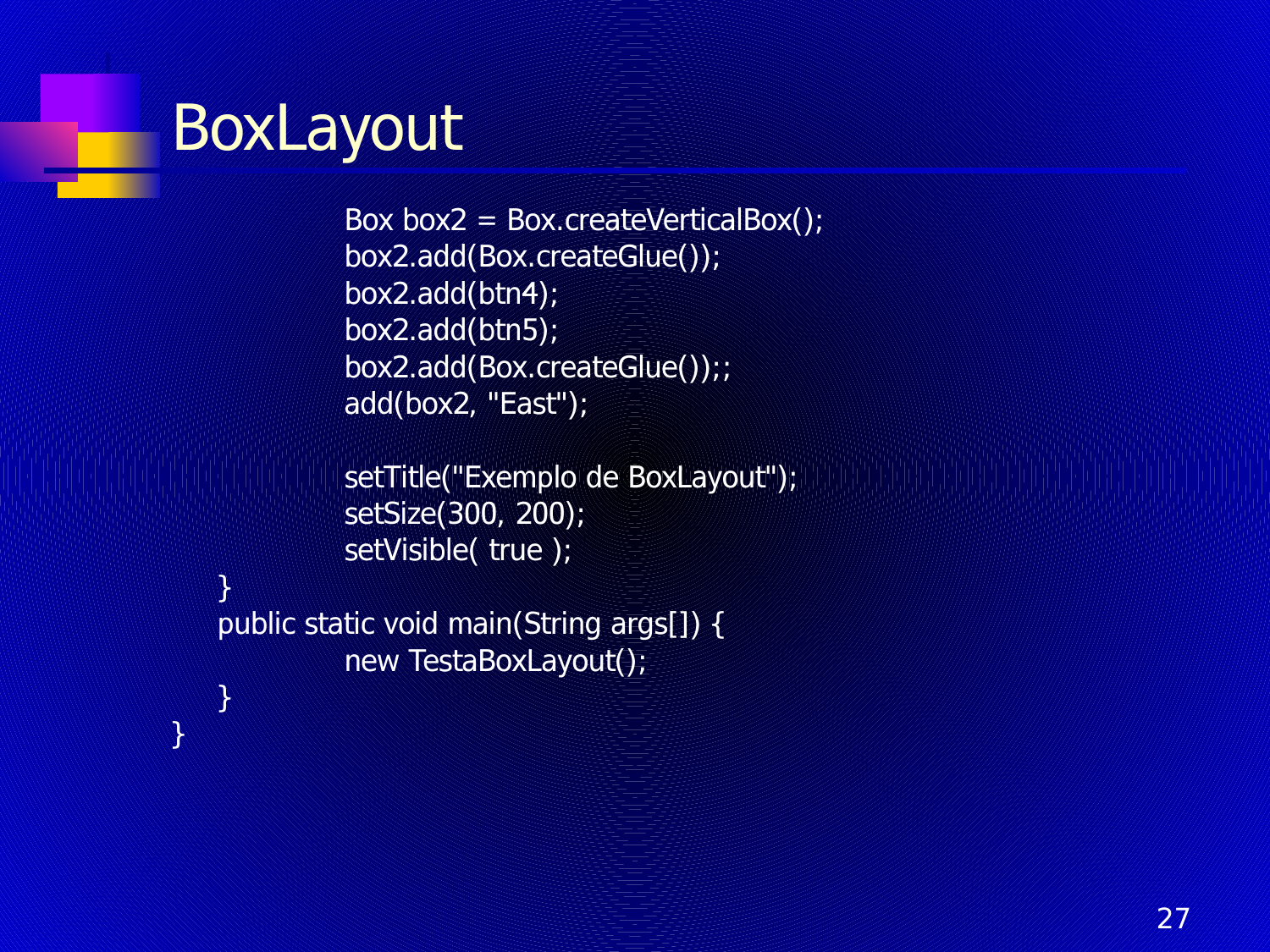

BoxLayout
		Box box2 = Box.createVerticalBox();
		box2.add(Box.createGlue());
		box2.add(btn4);
		box2.add(btn5);
		box2.add(Box.createGlue());;
		add(box2, "East");

		setTitle("Exemplo de BoxLayout");
		setSize(300, 200);
		setVisible( true );
	}
	public static void main(String args[]) {
		new TestaBoxLayout();
	}
}

27